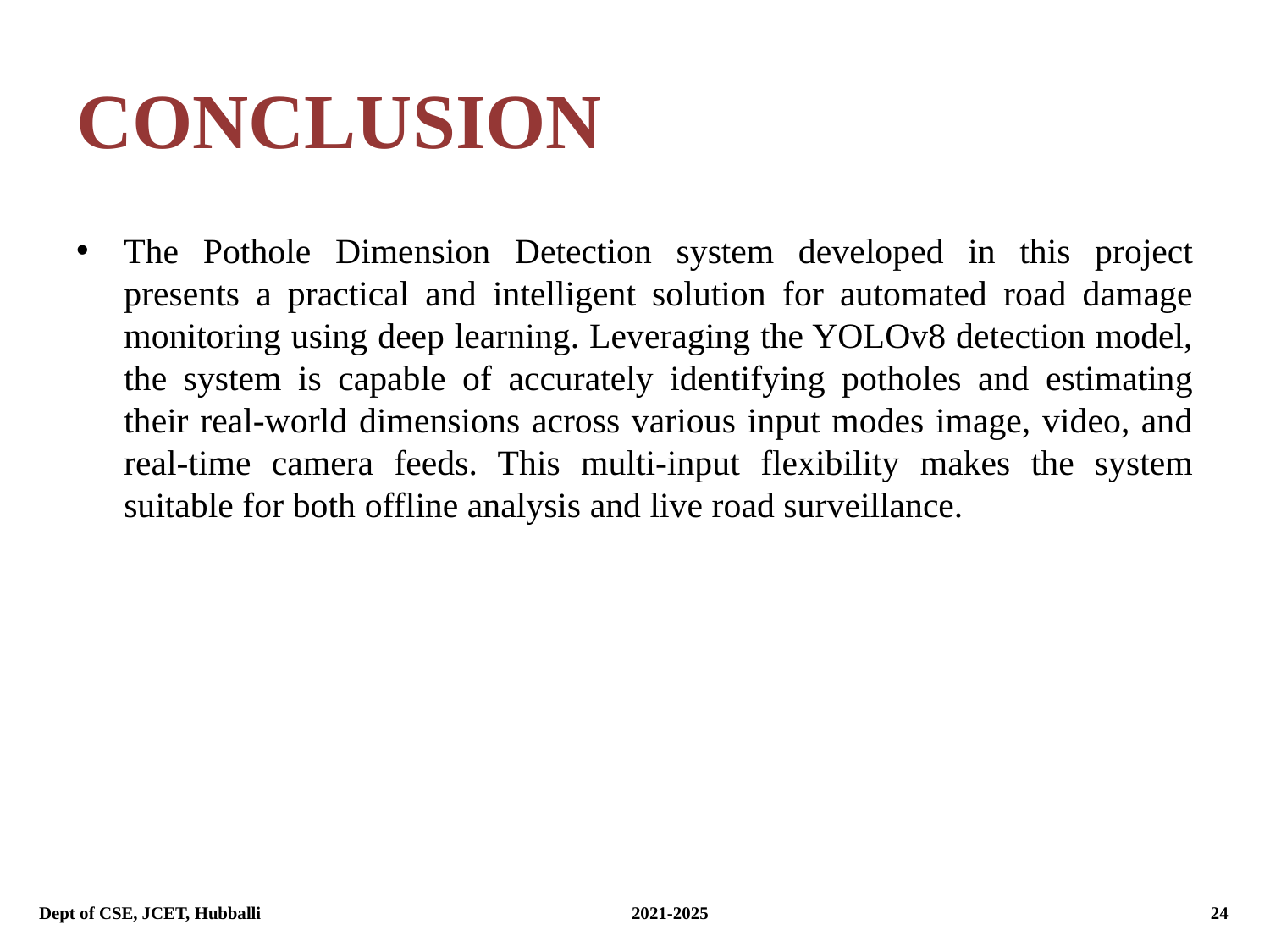

# CONCLUSION
The Pothole Dimension Detection system developed in this project presents a practical and intelligent solution for automated road damage monitoring using deep learning. Leveraging the YOLOv8 detection model, the system is capable of accurately identifying potholes and estimating their real-world dimensions across various input modes image, video, and real-time camera feeds. This multi-input flexibility makes the system suitable for both offline analysis and live road surveillance.

Dept of CSE, JCET, Hubballi			                   2021-2025			                                   24